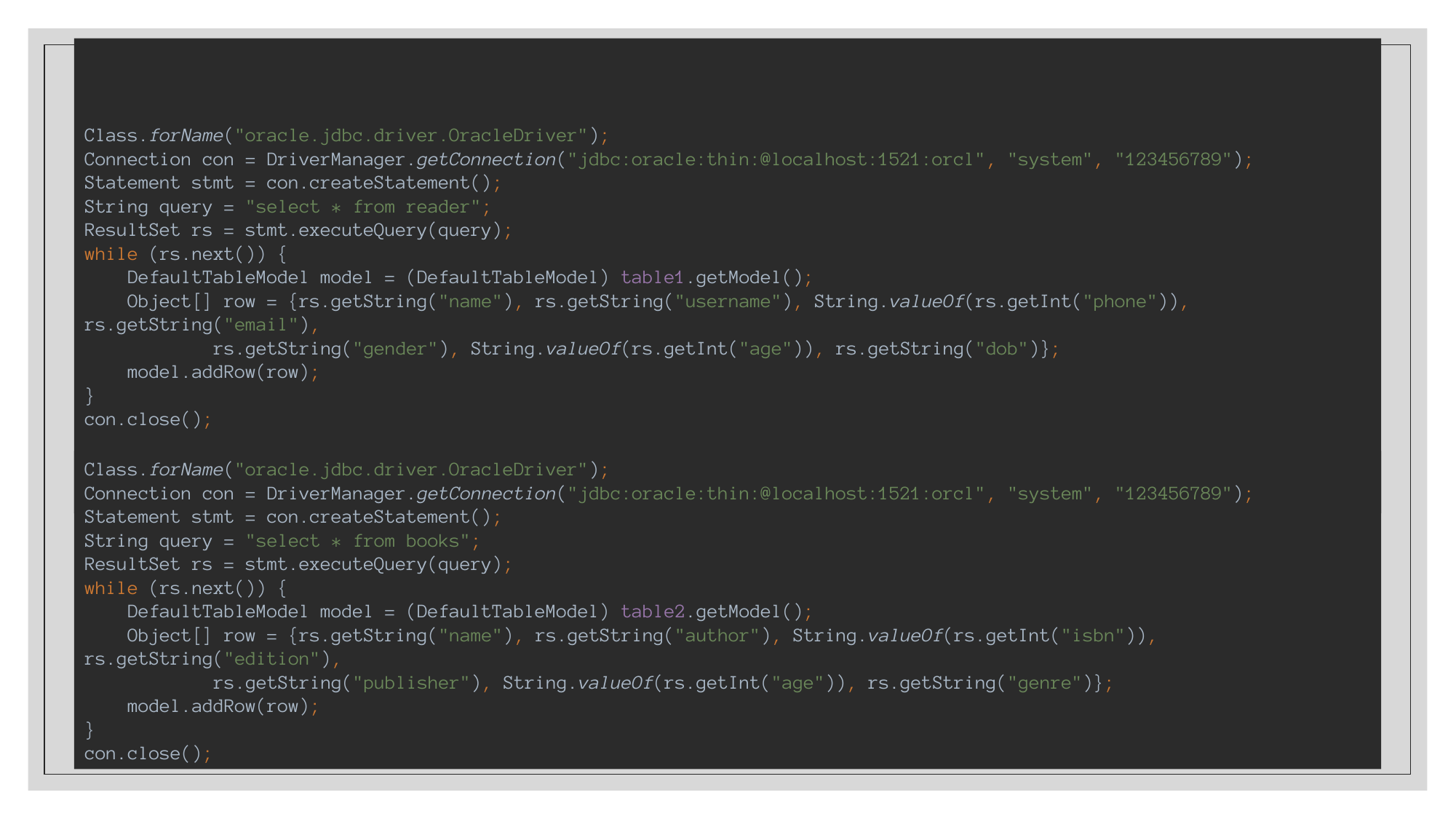

# View Reader/Book Records
Class.forName("oracle.jdbc.driver.OracleDriver");
Connection con = DriverManager.getConnection("jdbc:oracle:thin:@localhost:1521:orcl", "system", "123456789");
Statement stmt = con.createStatement();
String query = "select * from reader";
ResultSet rs = stmt.executeQuery(query);
while (rs.next()) {
    DefaultTableModel model = (DefaultTableModel) table1.getModel();
    Object[] row = {rs.getString("name"), rs.getString("username"), String.valueOf(rs.getInt("phone")), rs.getString("email"),
            rs.getString("gender"), String.valueOf(rs.getInt("age")), rs.getString("dob")};
    model.addRow(row);
}
con.close();
Class.forName("oracle.jdbc.driver.OracleDriver");
Connection con = DriverManager.getConnection("jdbc:oracle:thin:@localhost:1521:orcl", "system", "123456789");
Statement stmt = con.createStatement();
String query = "select * from books";
ResultSet rs = stmt.executeQuery(query);
while (rs.next()) {
    DefaultTableModel model = (DefaultTableModel) table2.getModel();
    Object[] row = {rs.getString("name"), rs.getString("author"), String.valueOf(rs.getInt("isbn")), rs.getString("edition"),
            rs.getString("publisher"), String.valueOf(rs.getInt("age")), rs.getString("genre")};
    model.addRow(row);
}
con.close();